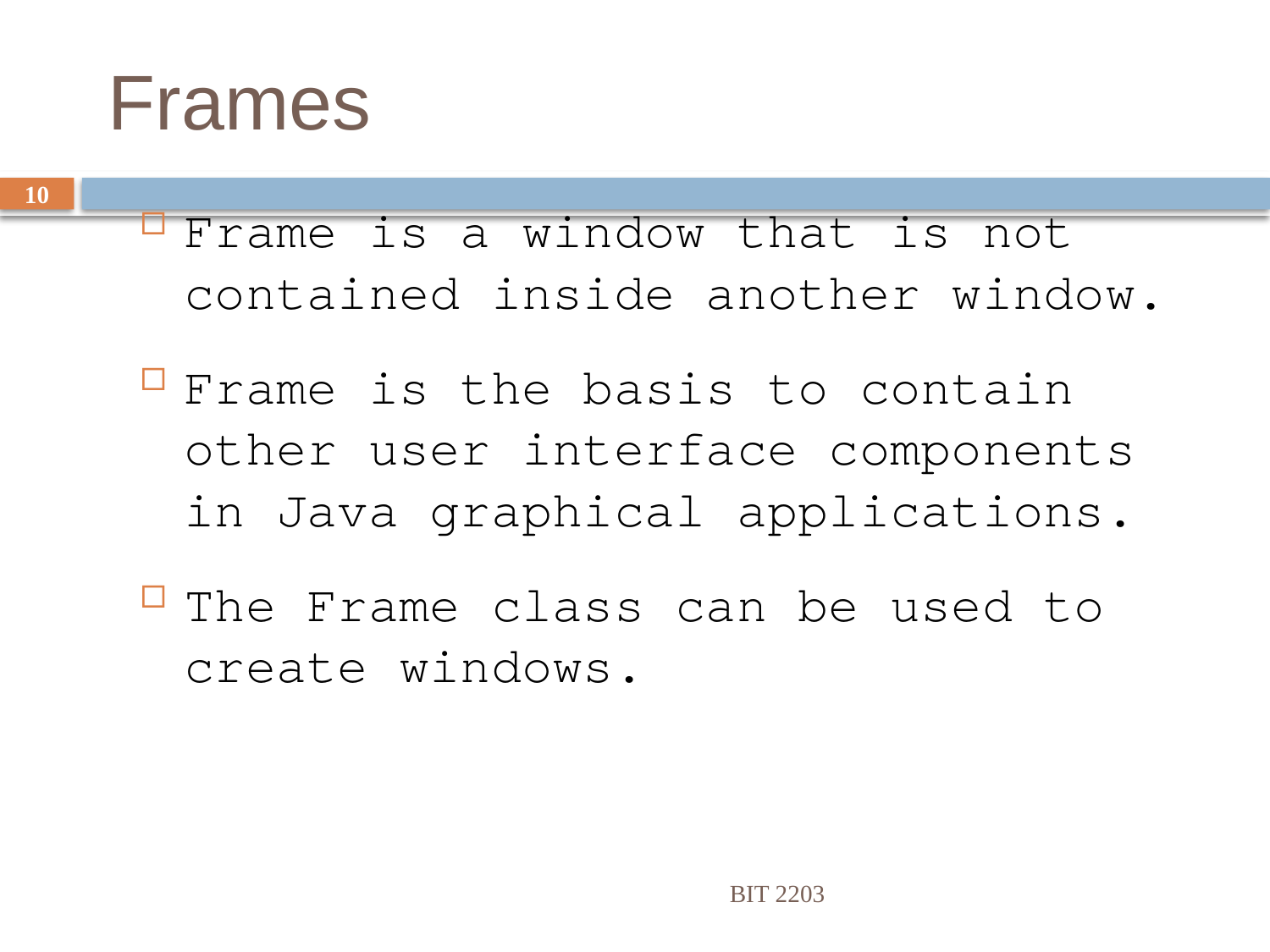

# Frames
10
Frame is a window that is not contained inside another window.
Frame is the basis to contain other user interface components in Java graphical applications.
The Frame class can be used to create windows.

BIT 2203